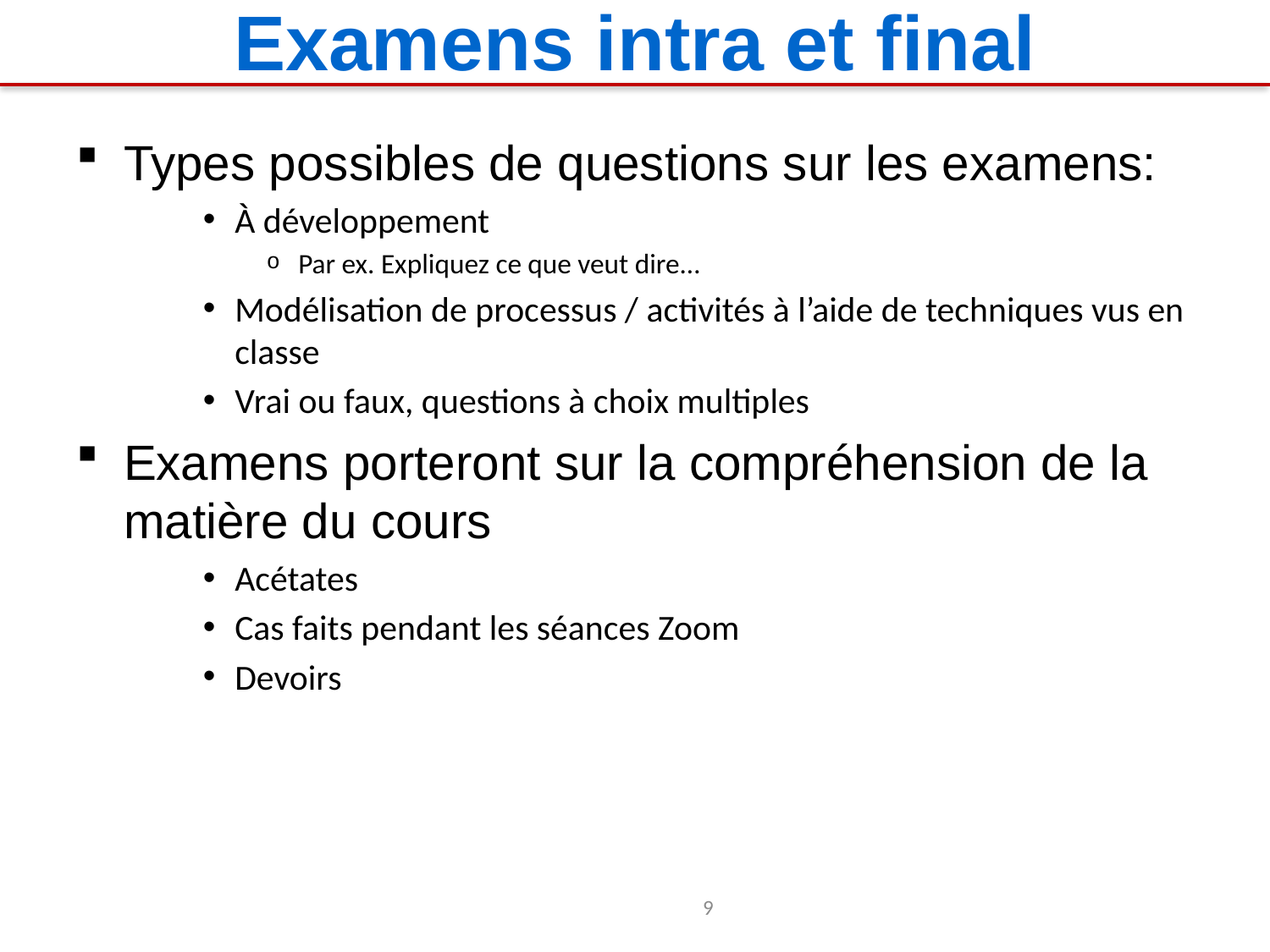

# Examens intra et final
Types possibles de questions sur les examens:
À développement
Par ex. Expliquez ce que veut dire…
Modélisation de processus / activités à l’aide de techniques vus en classe
Vrai ou faux, questions à choix multiples
Examens porteront sur la compréhension de la matière du cours
Acétates
Cas faits pendant les séances Zoom
Devoirs
9